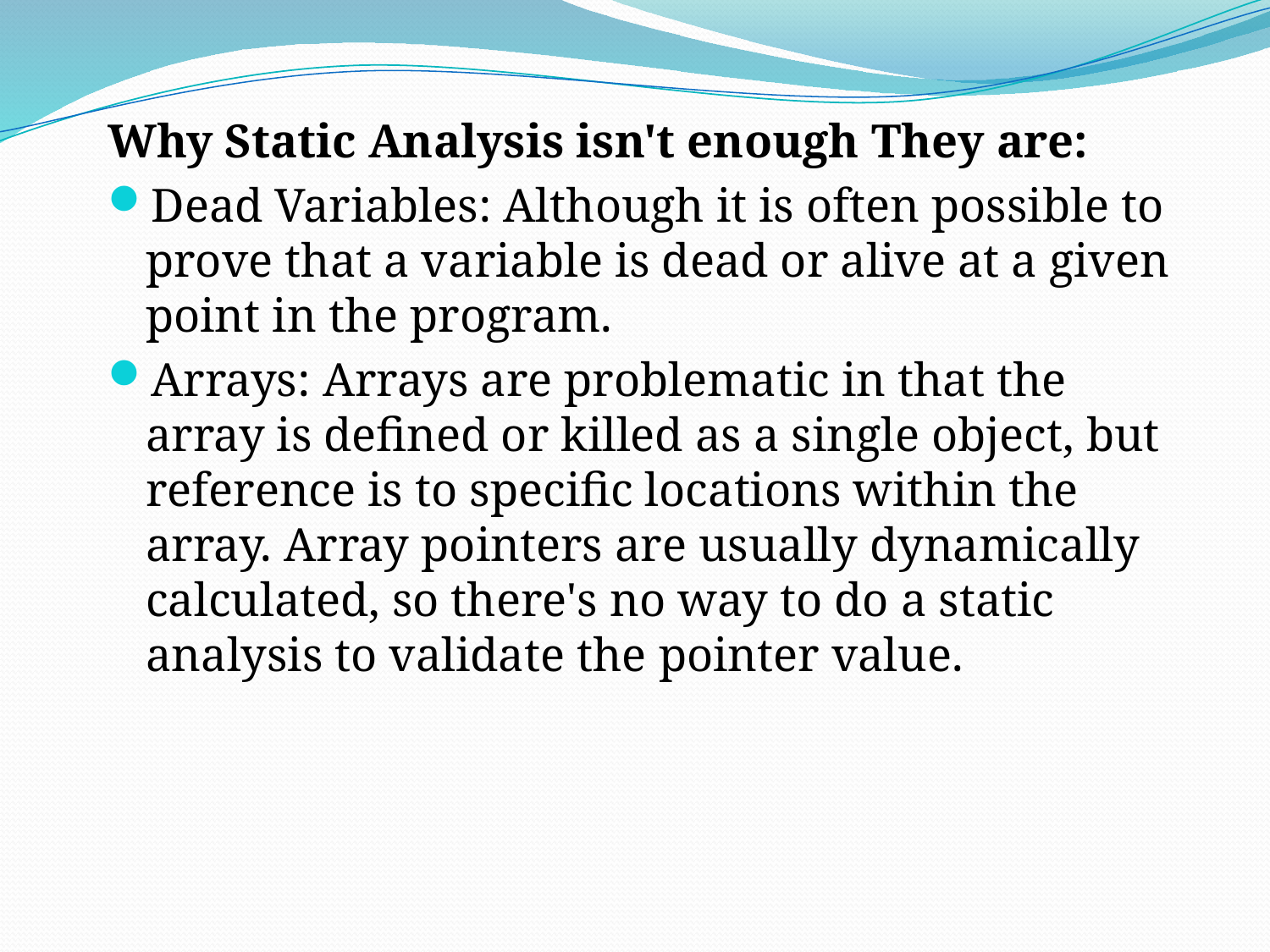

Why Static Analysis isn't enough They are:
Dead Variables: Although it is often possible to prove that a variable is dead or alive at a given point in the program.
Arrays: Arrays are problematic in that the array is defined or killed as a single object, but reference is to specific locations within the array. Array pointers are usually dynamically calculated, so there's no way to do a static analysis to validate the pointer value.